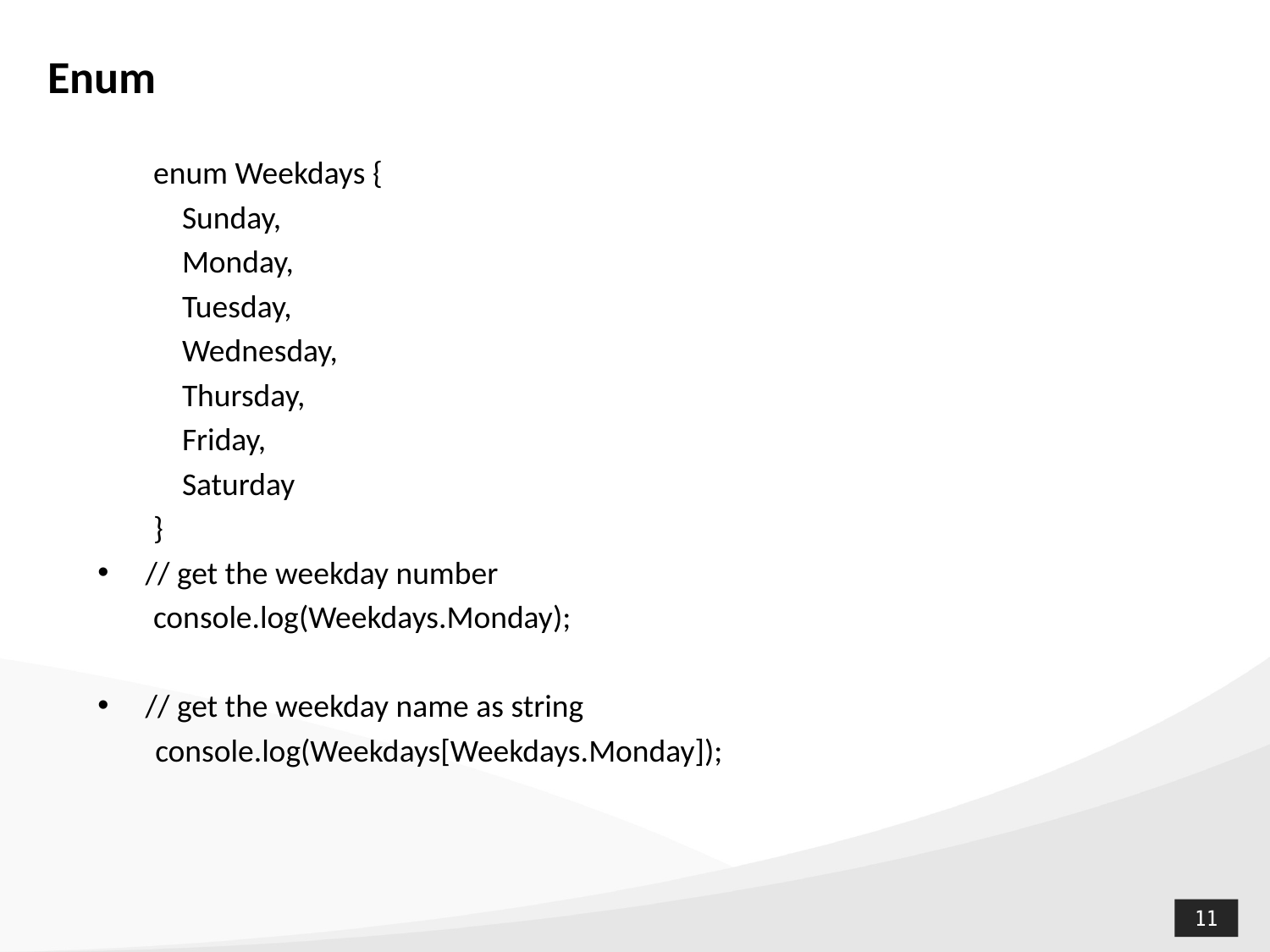

# Enum
enum Weekdays {
    Sunday,
    Monday,
    Tuesday,
    Wednesday,
    Thursday,
    Friday,
    Saturday
}
// get the weekday number
console.log(Weekdays.Monday);

// get the weekday name as string
        console.log(Weekdays[Weekdays.Monday]);